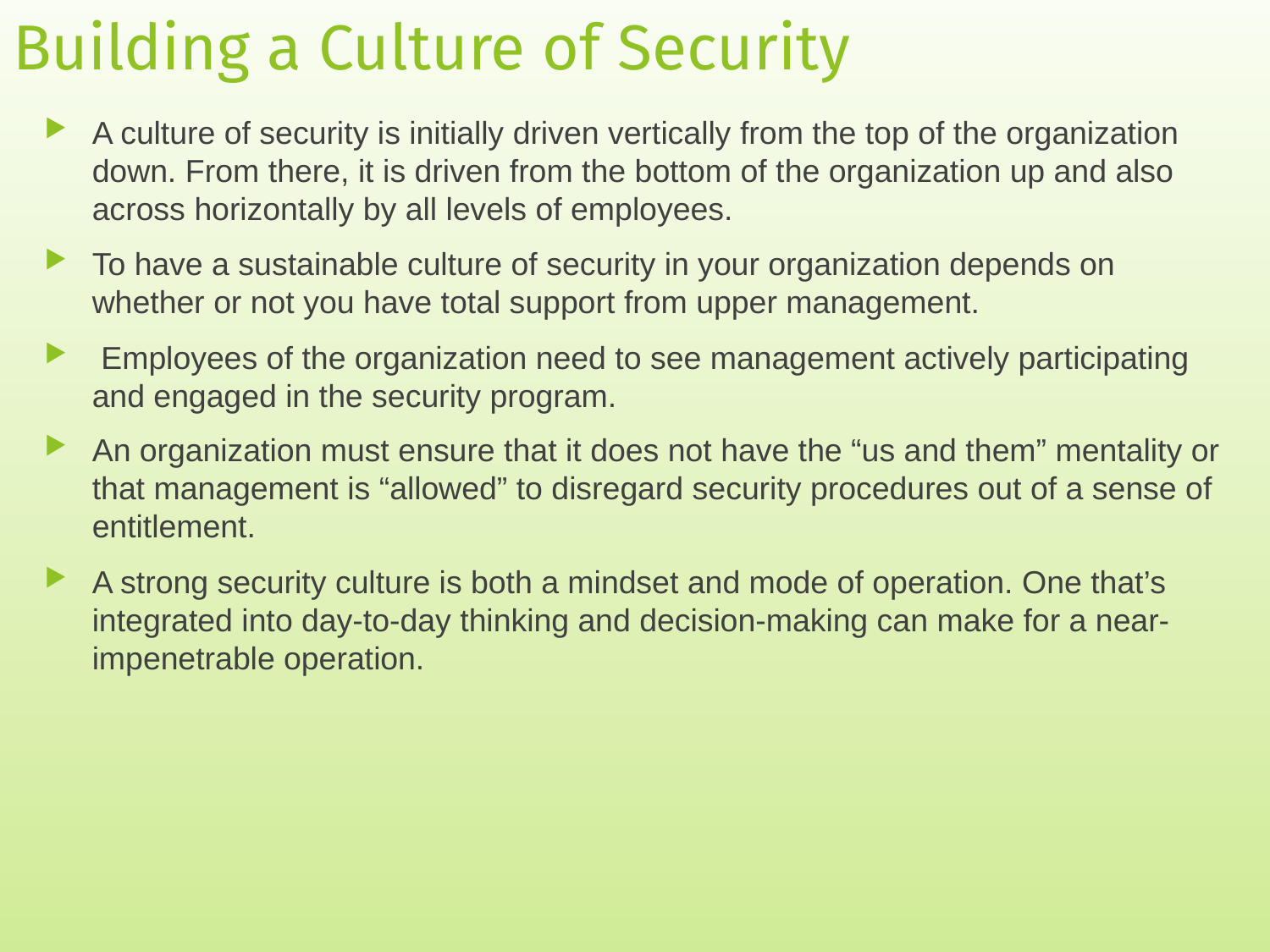

# Building a Culture of Security
A culture of security is initially driven vertically from the top of the organization down. From there, it is driven from the bottom of the organization up and also across horizontally by all levels of employees.
To have a sustainable culture of security in your organization depends on whether or not you have total support from upper management.
 Employees of the organization need to see management actively participating and engaged in the security program.
An organization must ensure that it does not have the “us and them” mentality or that management is “allowed” to disregard security procedures out of a sense of entitlement.
A strong security culture is both a mindset and mode of operation. One that’s integrated into day-to-day thinking and decision-making can make for a near-impenetrable operation.
3